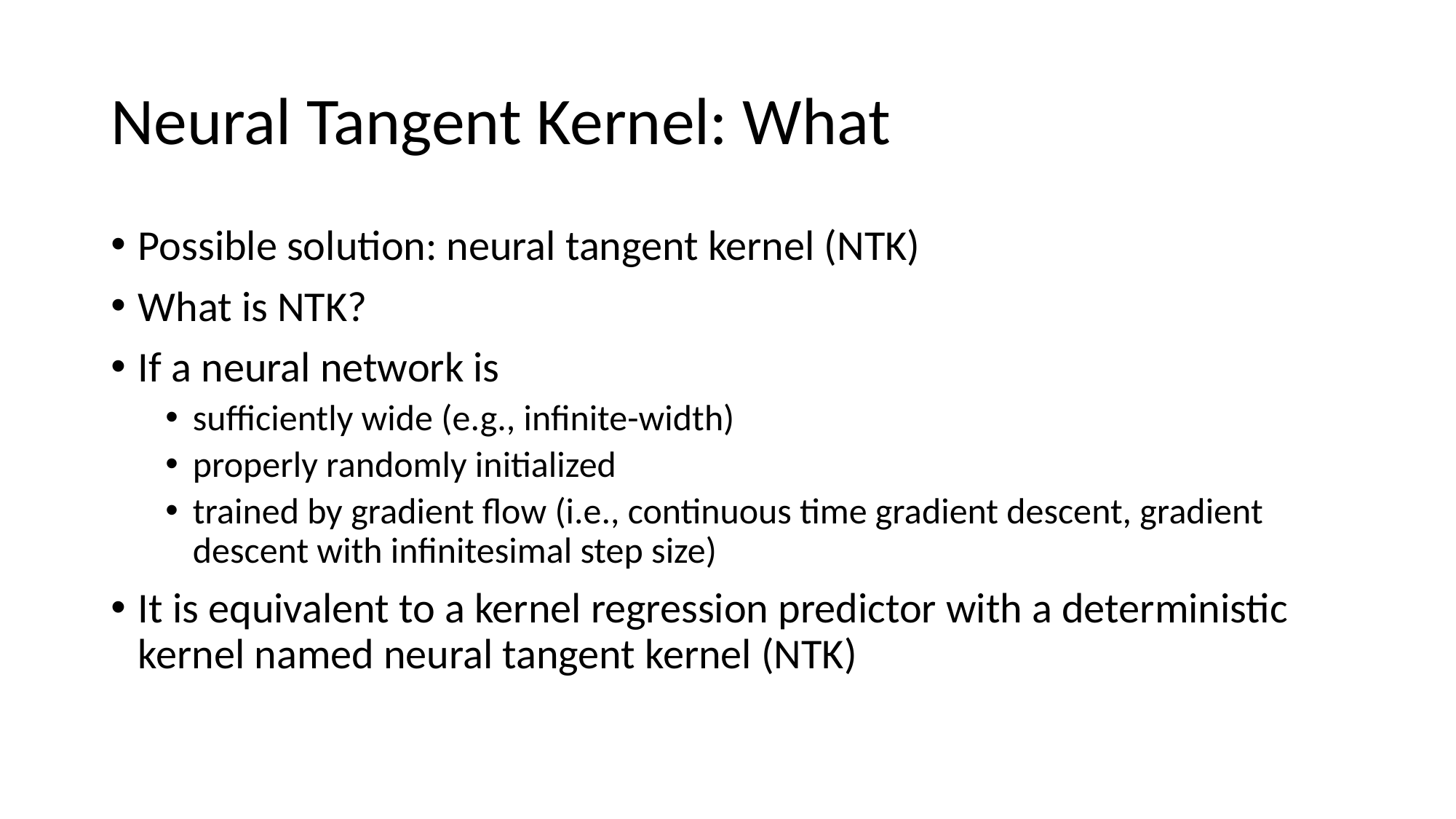

# Neural Tangent Kernel: What
Possible solution: neural tangent kernel (NTK)
What is NTK?
If a neural network is
sufficiently wide (e.g., infinite-width)
properly randomly initialized
trained by gradient flow (i.e., continuous time gradient descent, gradient descent with infinitesimal step size)
It is equivalent to a kernel regression predictor with a deterministic kernel named neural tangent kernel (NTK)